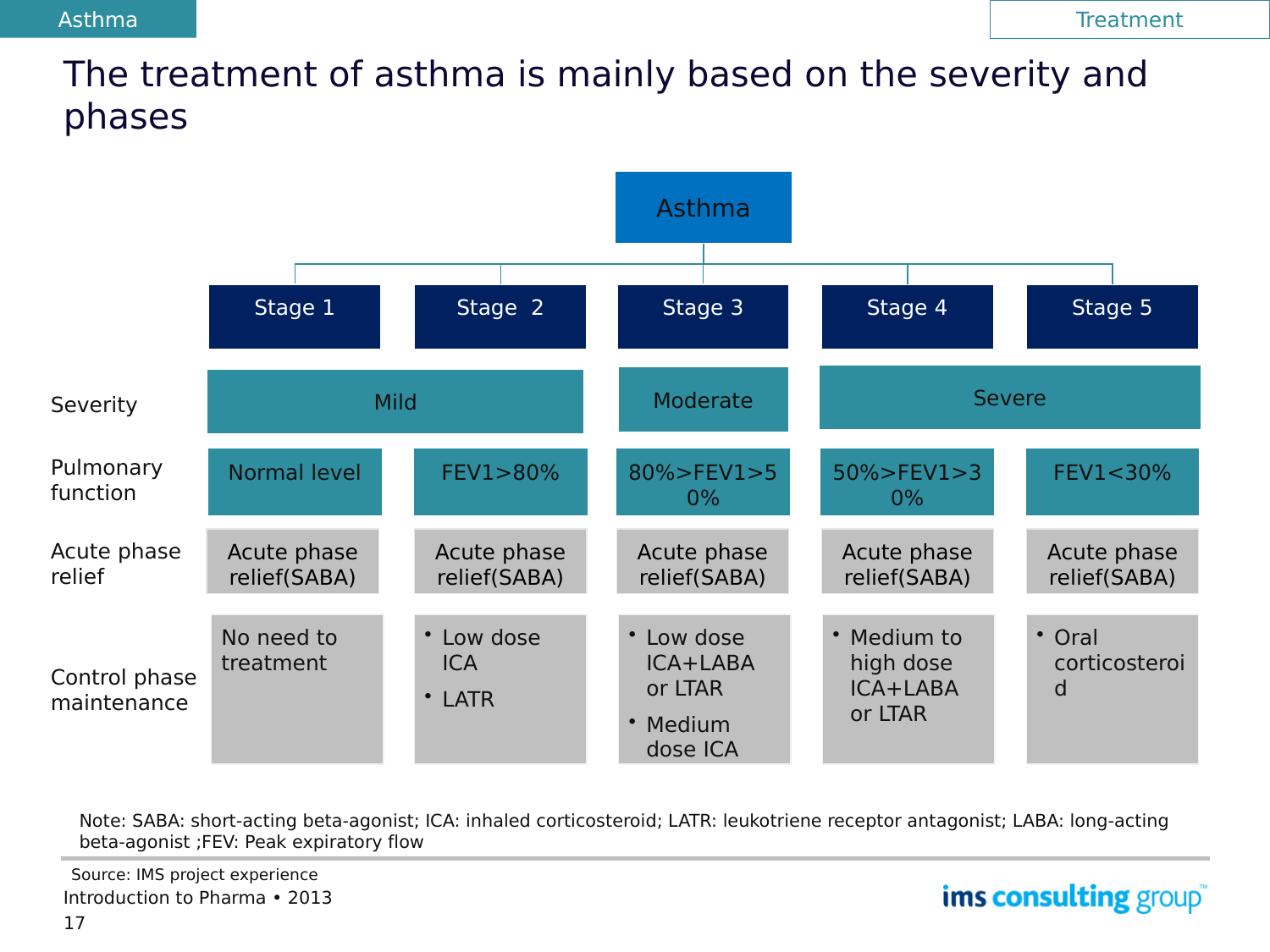

Asthma
Treatment
# The treatment of asthma is mainly based on the severity and phases
Asthma
Stage 1
Stage  2
Stage 3
Stage 4
Stage 5
Severe
Moderate
Mild
Severity
Pulmonary function
Normal level
FEV1>80%
80%>FEV1>50%
50%>FEV1>30%

FEV1<30%
Acute phase relief(SABA)

Acute phase relief(SABA)
Acute phase relief(SABA)

Acute phase relief(SABA)

Acute phase relief(SABA)

Acute phase relief
No need to treatment
Low dose ICA
LATR
Low dose ICA+LABA  or LTAR
Medium dose ICA
Medium to high dose ICA+LABA  or LTAR

Oral corticosteroid

Control phase maintenance
Note: SABA: short-acting beta-agonist; ICA: inhaled corticosteroid; LATR: leukotriene receptor antagonist; LABA: long-acting beta-agonist ;FEV: Peak expiratory flow
Source: IMS project experience
Introduction to Pharma • 2013